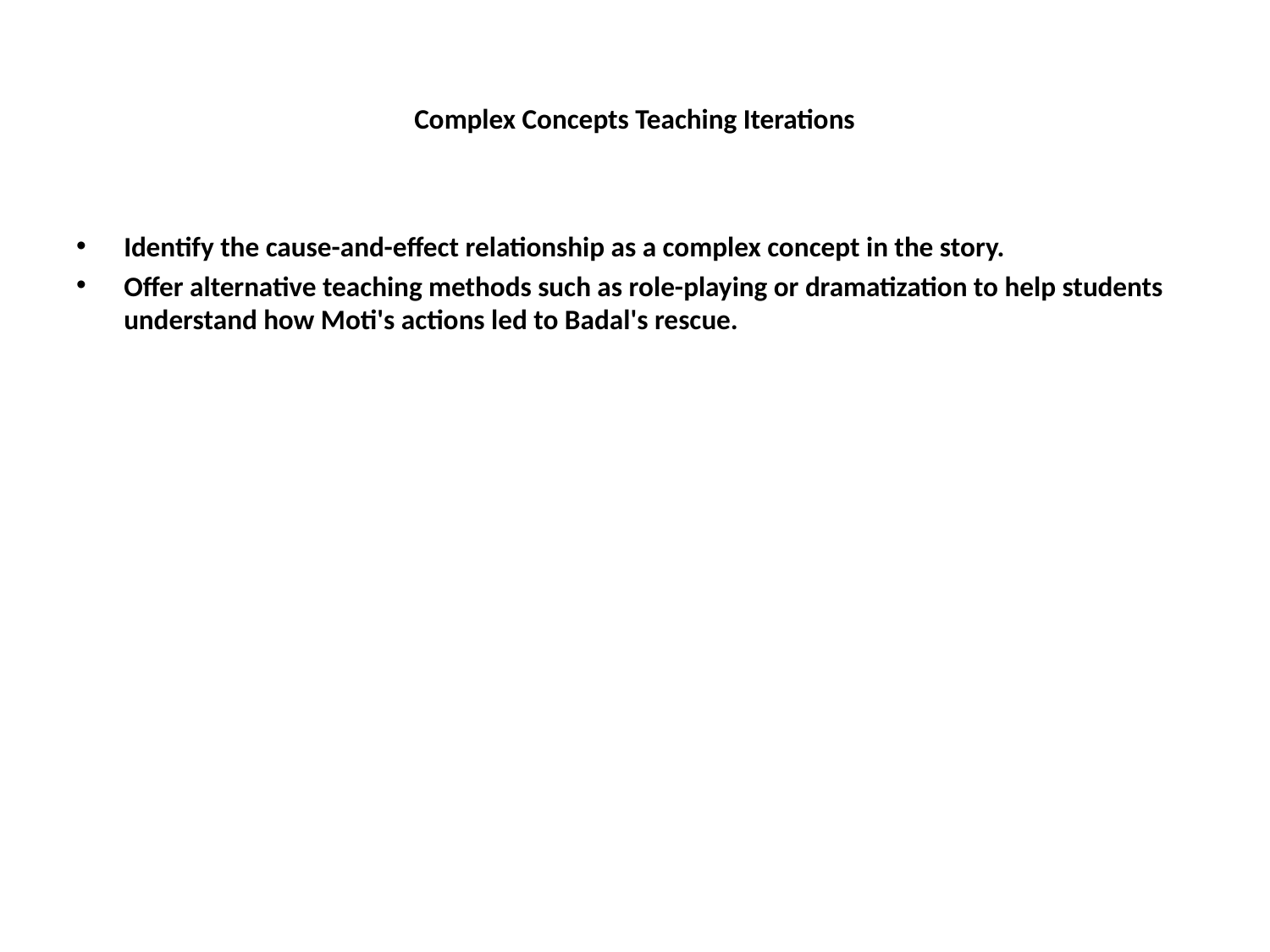

# Complex Concepts Teaching Iterations
Identify the cause-and-effect relationship as a complex concept in the story.
Offer alternative teaching methods such as role-playing or dramatization to help students understand how Moti's actions led to Badal's rescue.